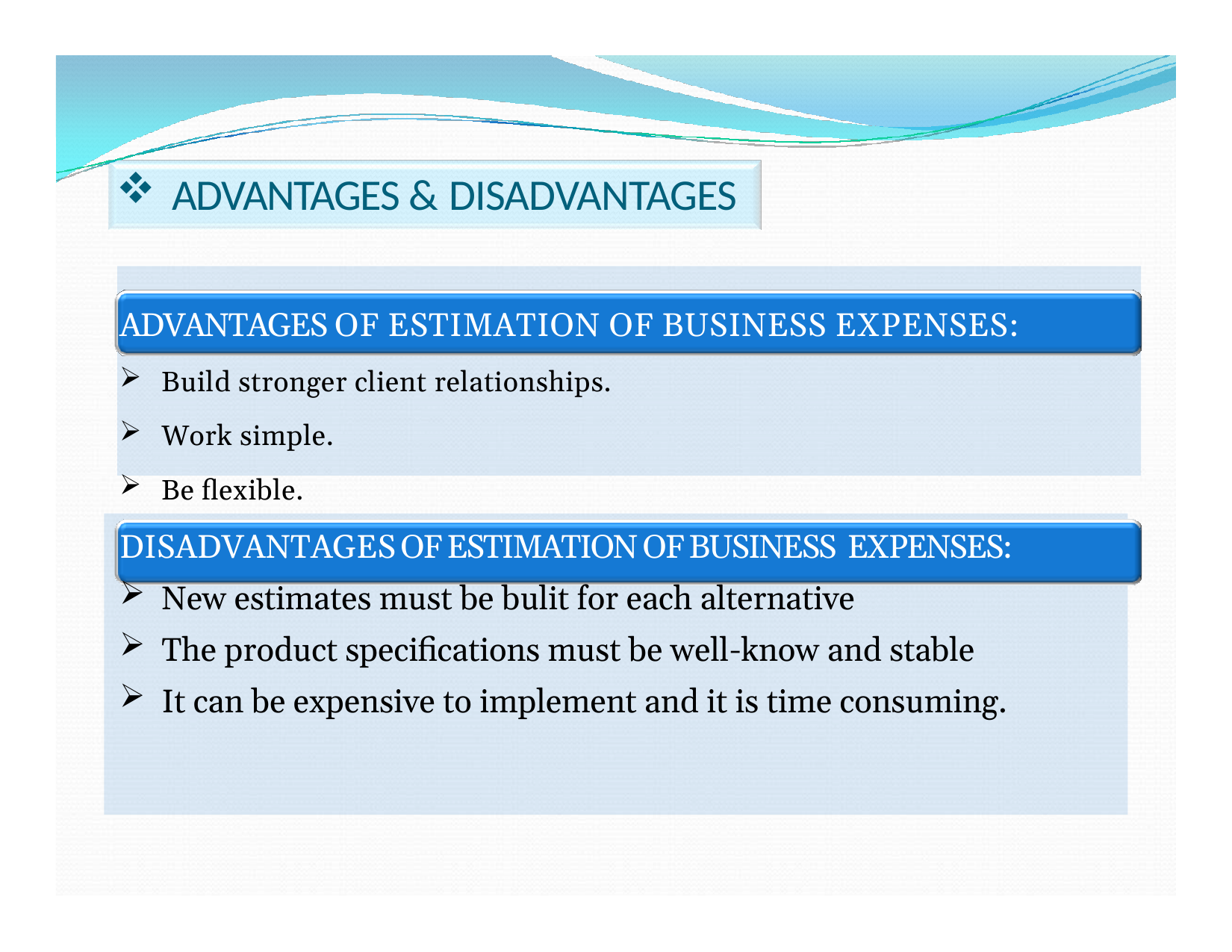

# ADVANTAGES & DISADVANTAGES

ADVANTAGES OF ESTIMATION OF BUSINESS EXPENSES:
Build stronger client relationships.
Work simple.
Be flexible.
DISADVANTAGES OF ESTIMATION OF BUSINESS  EXPENSES:
New estimates must be bulit for each alternative
The product specifications must be well-know and stable
It can be expensive to implement and it is time consuming.